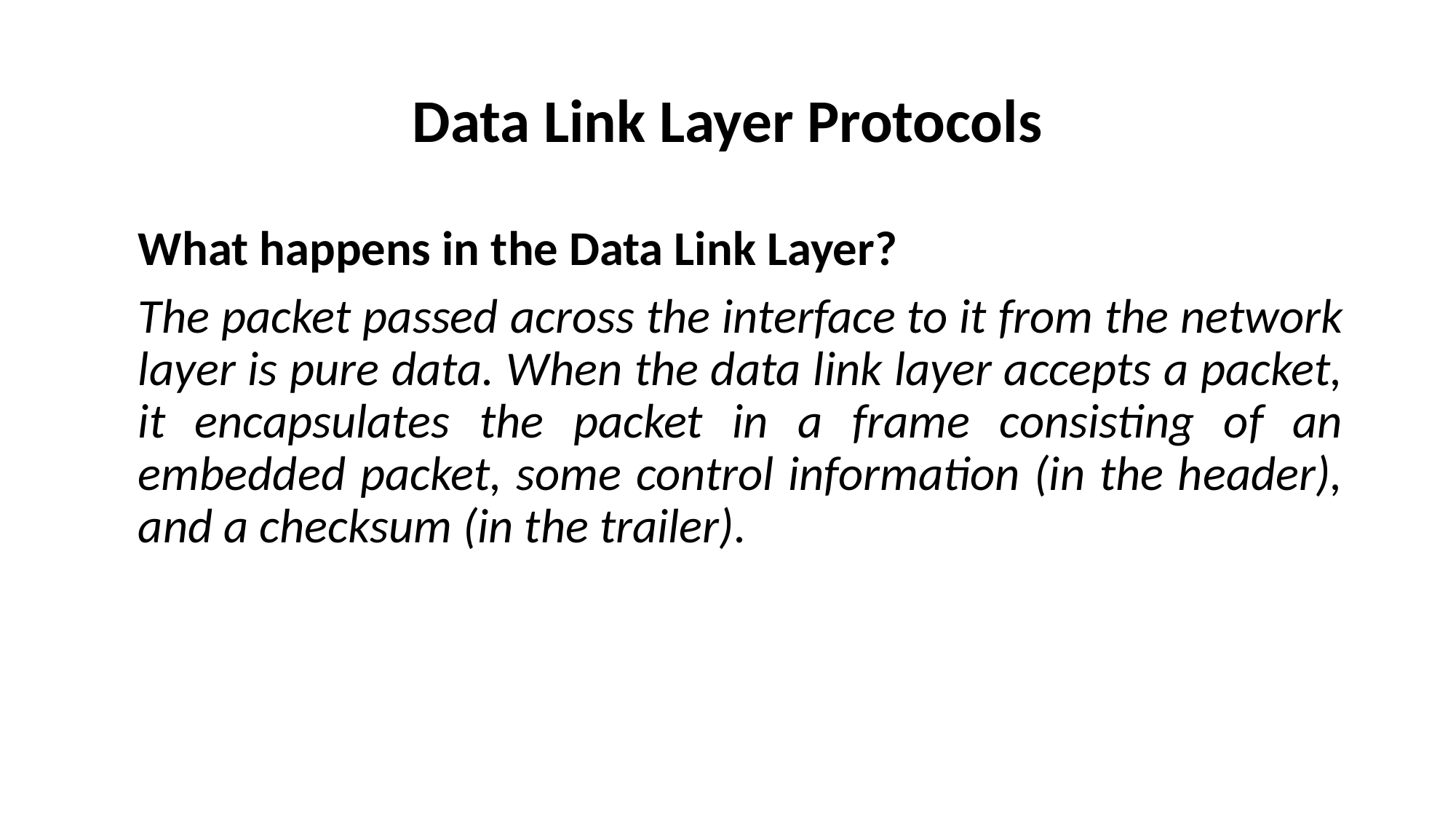

# Data Link Layer Protocols
	What happens in the Data Link Layer?
	The packet passed across the interface to it from the network layer is pure data. When the data link layer accepts a packet, it encapsulates the packet in a frame consisting of an embedded packet, some control information (in the header), and a checksum (in the trailer).